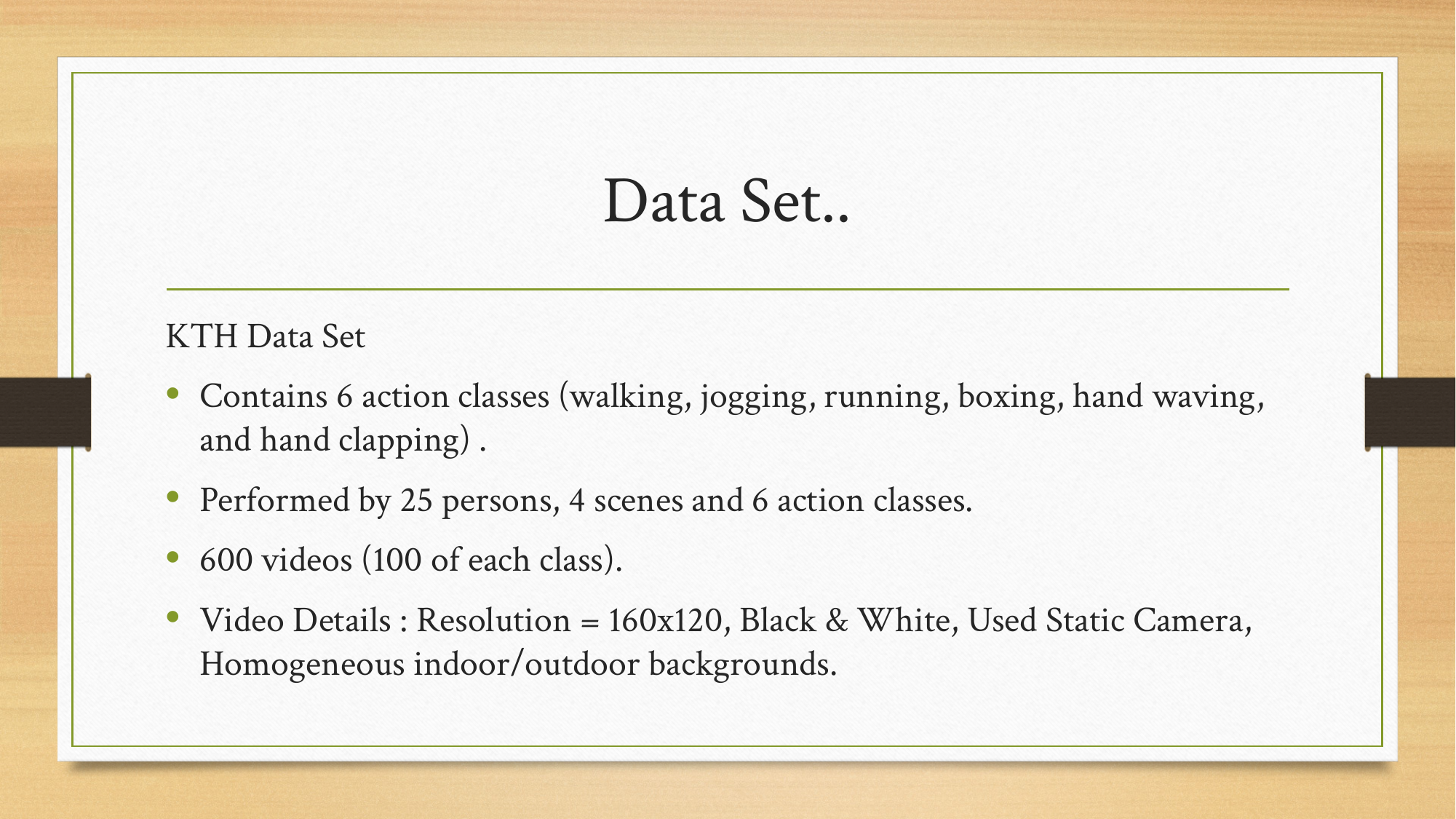

# Data Set..
KTH Data Set
Contains 6 action classes (walking, jogging, running, boxing, hand waving, and hand clapping) .
Performed by 25 persons, 4 scenes and 6 action classes.
600 videos (100 of each class).
Video Details : Resolution = 160x120, Black & White, Used Static Camera, Homogeneous indoor/outdoor backgrounds.